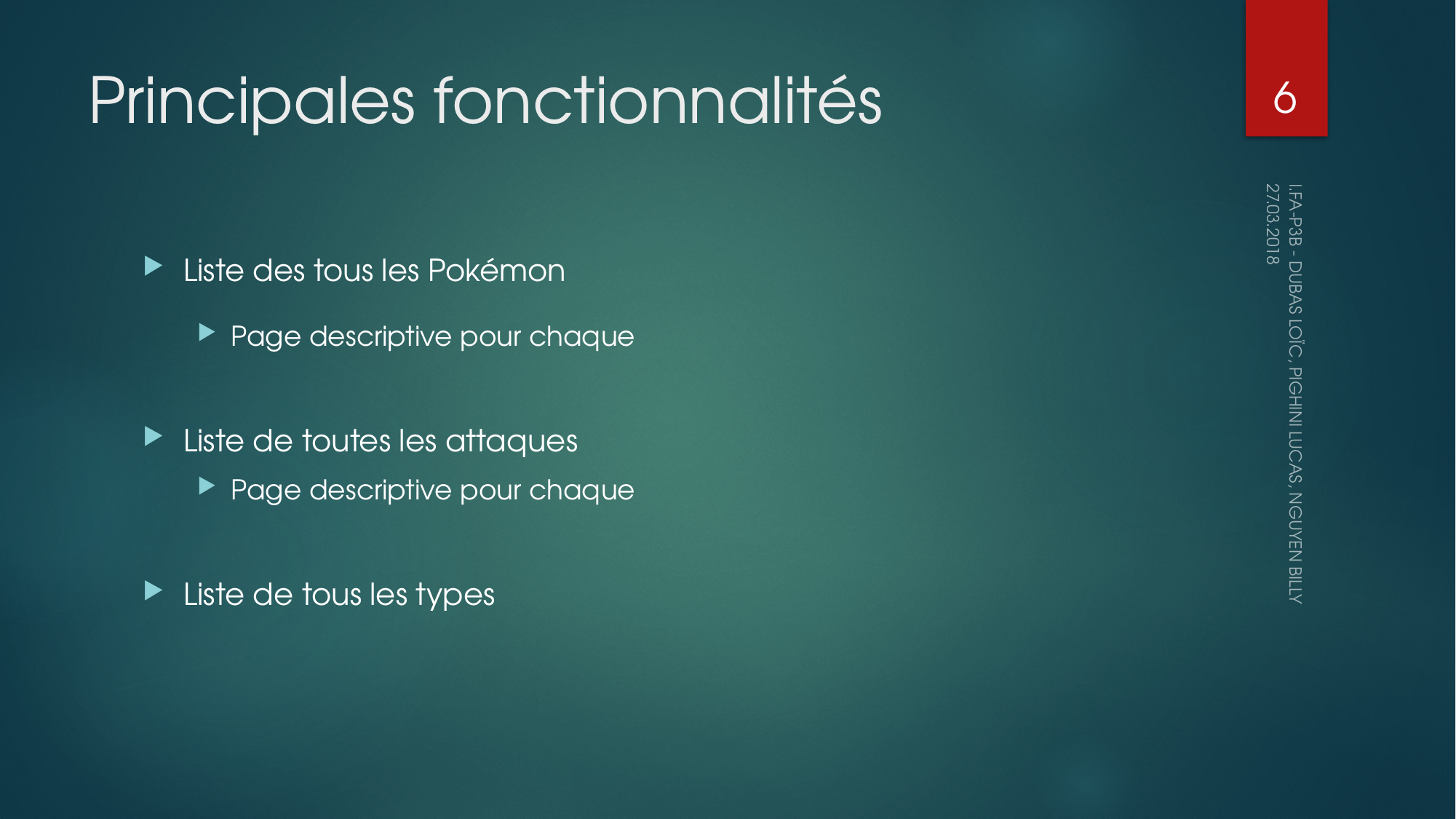

6
# Principales fonctionnalités
27.03.2018
Liste des tous les Pokémon
Page descriptive pour chaque
Liste de toutes les attaques
Page descriptive pour chaque
Liste de tous les types
I.FA-P3B - DUBAS LOÏC, PIGHINI LUCAS, NGUYEN BILLY